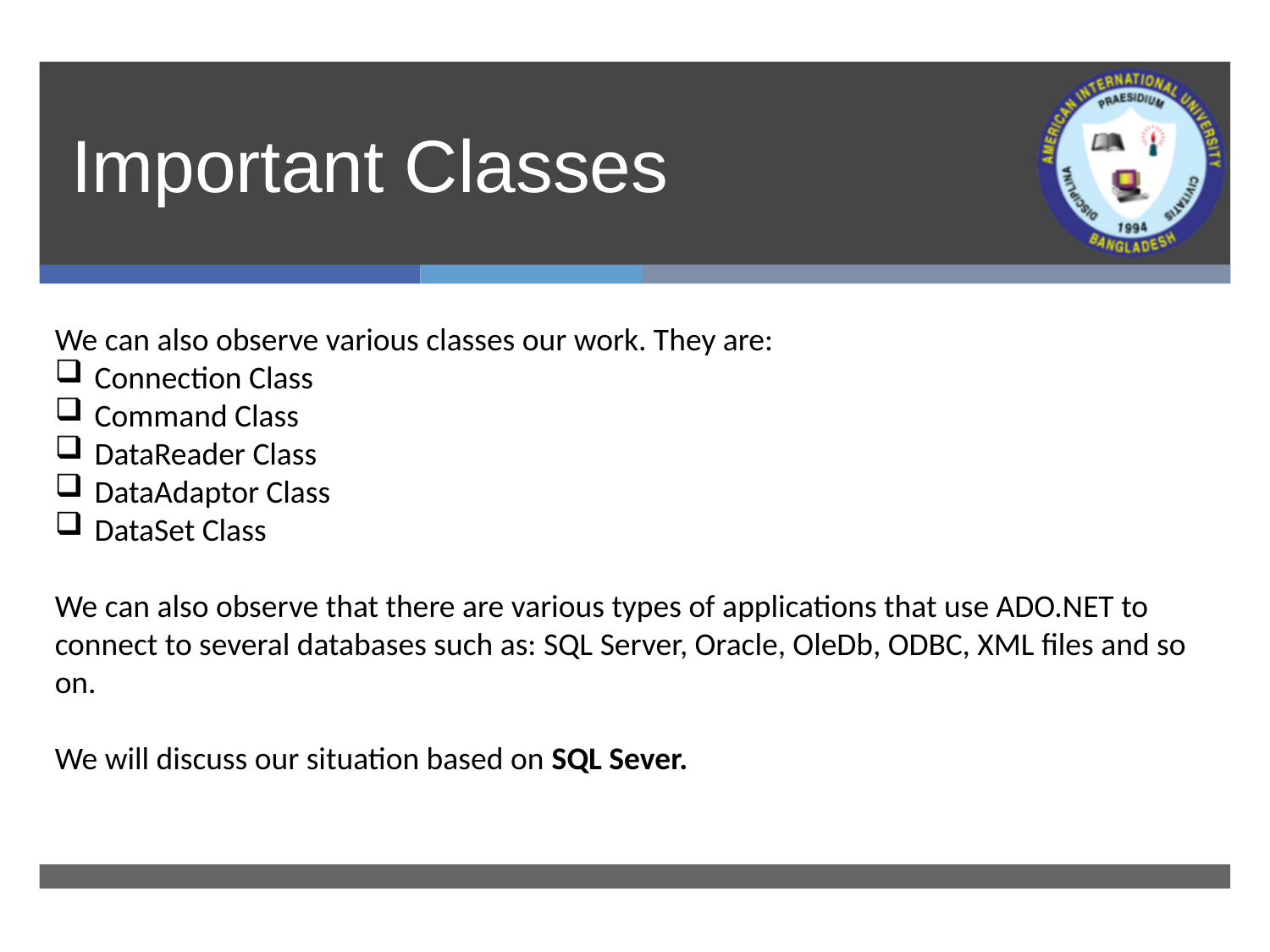

# Important Classes
We can also observe various classes our work. They are:
Connection Class
Command Class
DataReader Class
DataAdaptor Class
DataSet Class

We can also observe that there are various types of applications that use ADO.NET to connect to several databases such as: SQL Server, Oracle, OleDb, ODBC, XML files and so on.

We will discuss our situation based on SQL Sever.